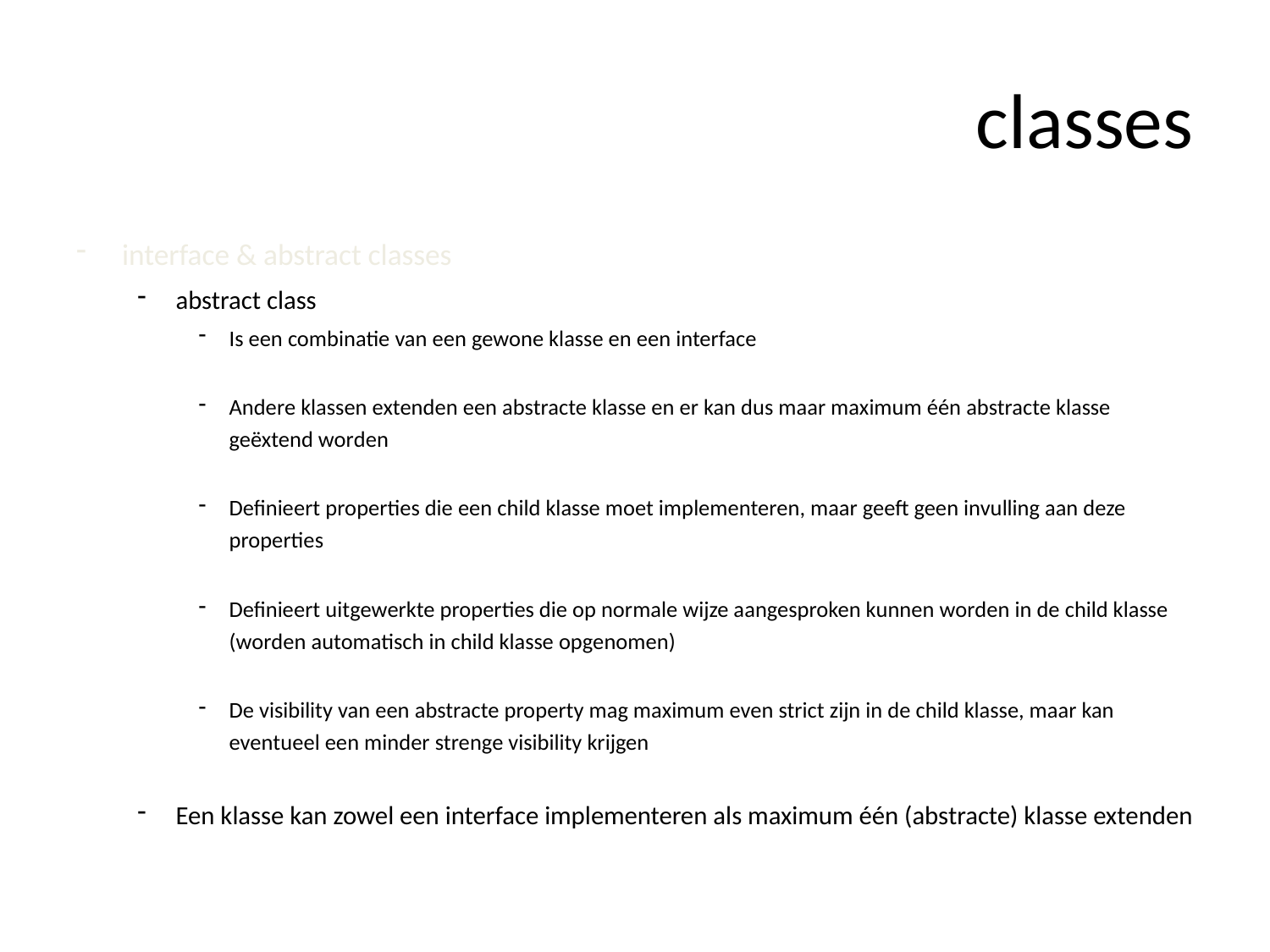

# classes
interface & abstract classes
abstract class
Is een combinatie van een gewone klasse en een interface
Andere klassen extenden een abstracte klasse en er kan dus maar maximum één abstracte klasse geëxtend worden
Definieert properties die een child klasse moet implementeren, maar geeft geen invulling aan deze properties
Definieert uitgewerkte properties die op normale wijze aangesproken kunnen worden in de child klasse (worden automatisch in child klasse opgenomen)
De visibility van een abstracte property mag maximum even strict zijn in de child klasse, maar kan eventueel een minder strenge visibility krijgen
Een klasse kan zowel een interface implementeren als maximum één (abstracte) klasse extenden